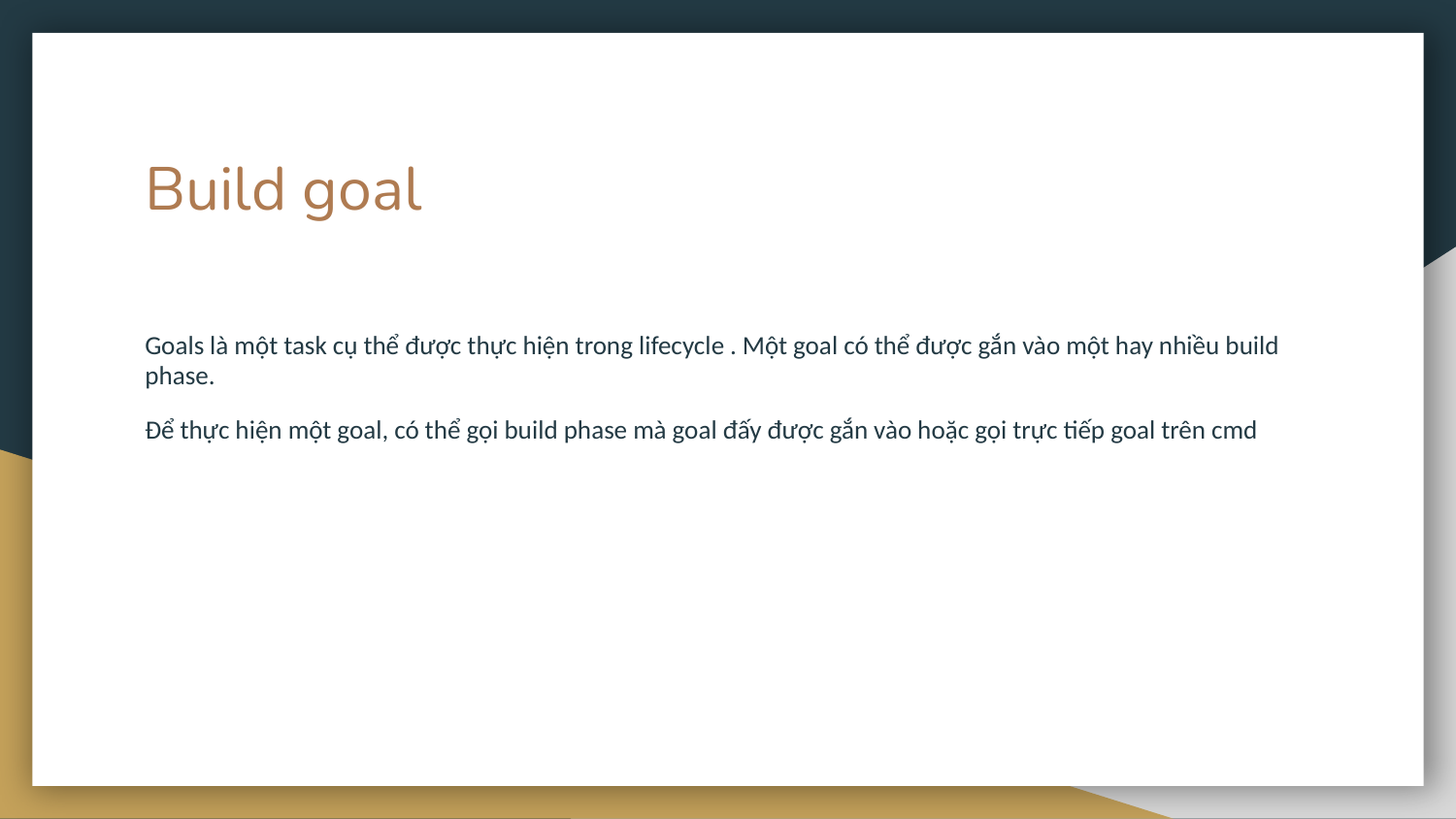

# Build goal
Goals là một task cụ thể được thực hiện trong lifecycle . Một goal có thể được gắn vào một hay nhiều build phase.
Để thực hiện một goal, có thể gọi build phase mà goal đấy được gắn vào hoặc gọi trực tiếp goal trên cmd